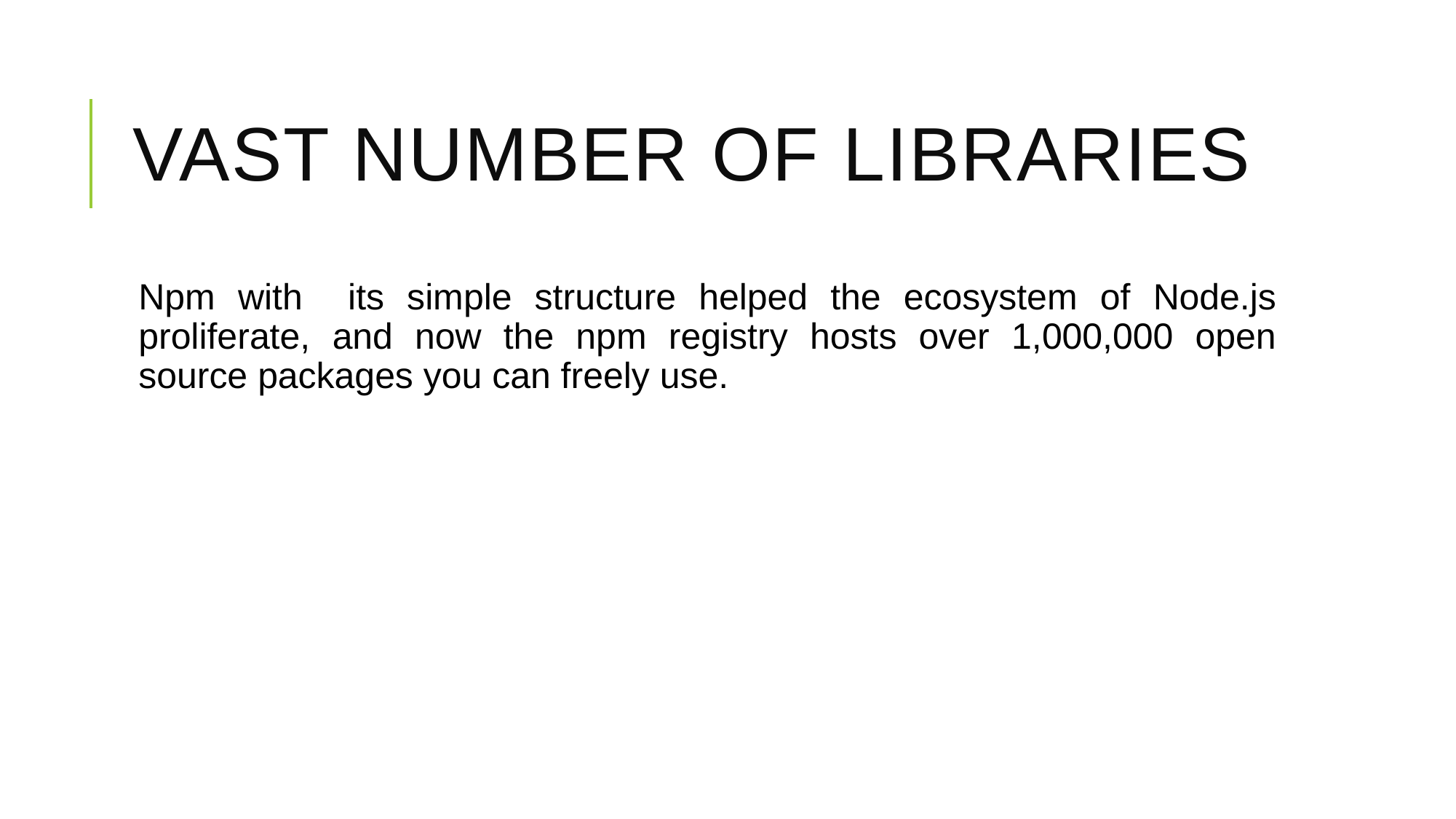

# Vast Number of Libraries
Npm with  its simple structure helped the ecosystem of Node.js proliferate, and now the npm registry hosts over 1,000,000 open source packages you can freely use.